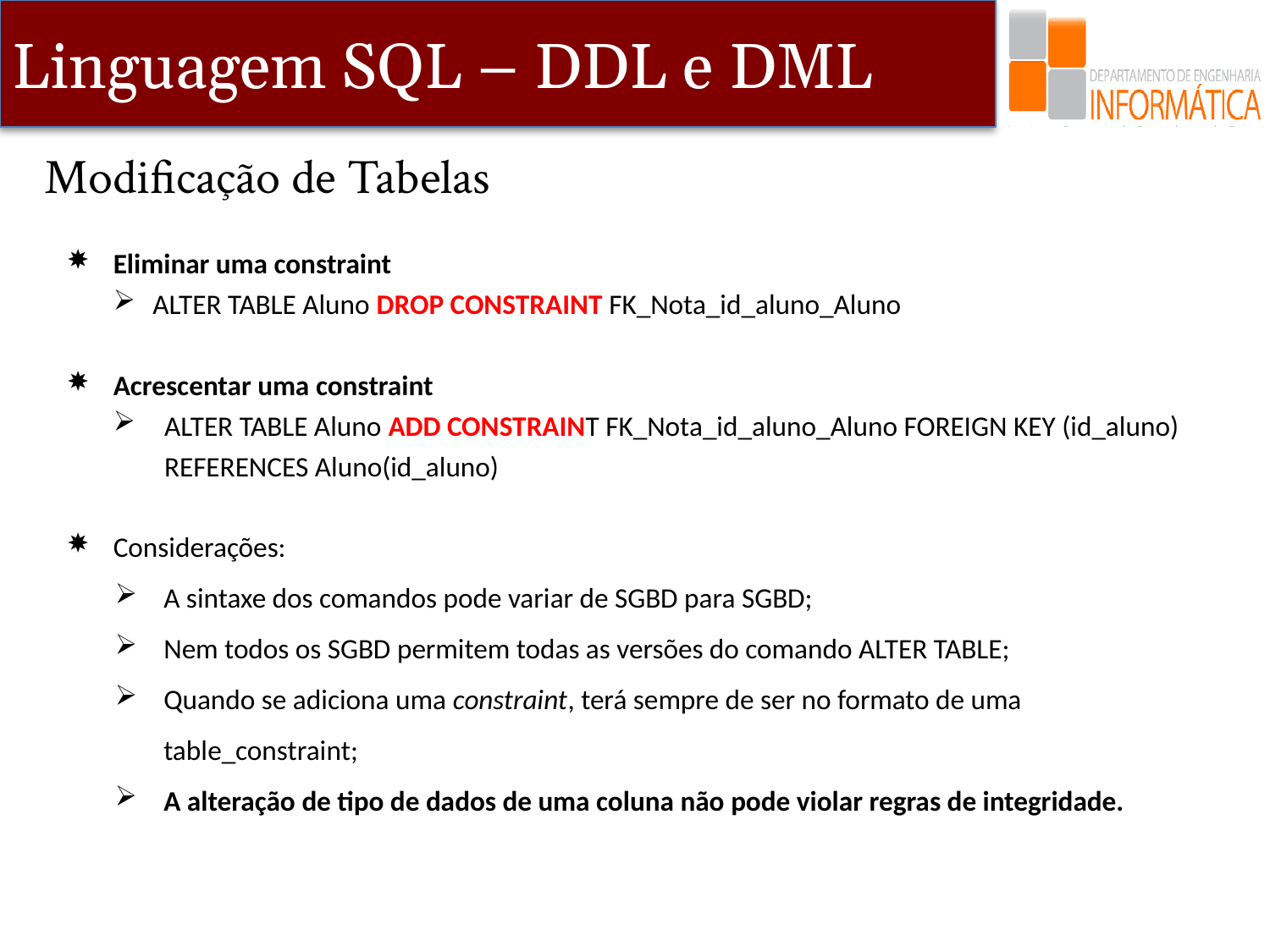

# Modificação de Tabelas
Eliminar uma constraint
ALTER TABLE Aluno DROP CONSTRAINT FK_Nota_id_aluno_Aluno

Acrescentar uma constraint
ALTER TABLE Aluno ADD CONSTRAINT FK_Nota_id_aluno_Aluno FOREIGN KEY (id_aluno) REFERENCES Aluno(id_aluno)

Considerações:
A sintaxe dos comandos pode variar de SGBD para SGBD;
Nem todos os SGBD permitem todas as versões do comando ALTER TABLE;
Quando se adiciona uma constraint, terá sempre de ser no formato de uma table_constraint;
A alteração de tipo de dados de uma coluna não pode violar regras de integridade.